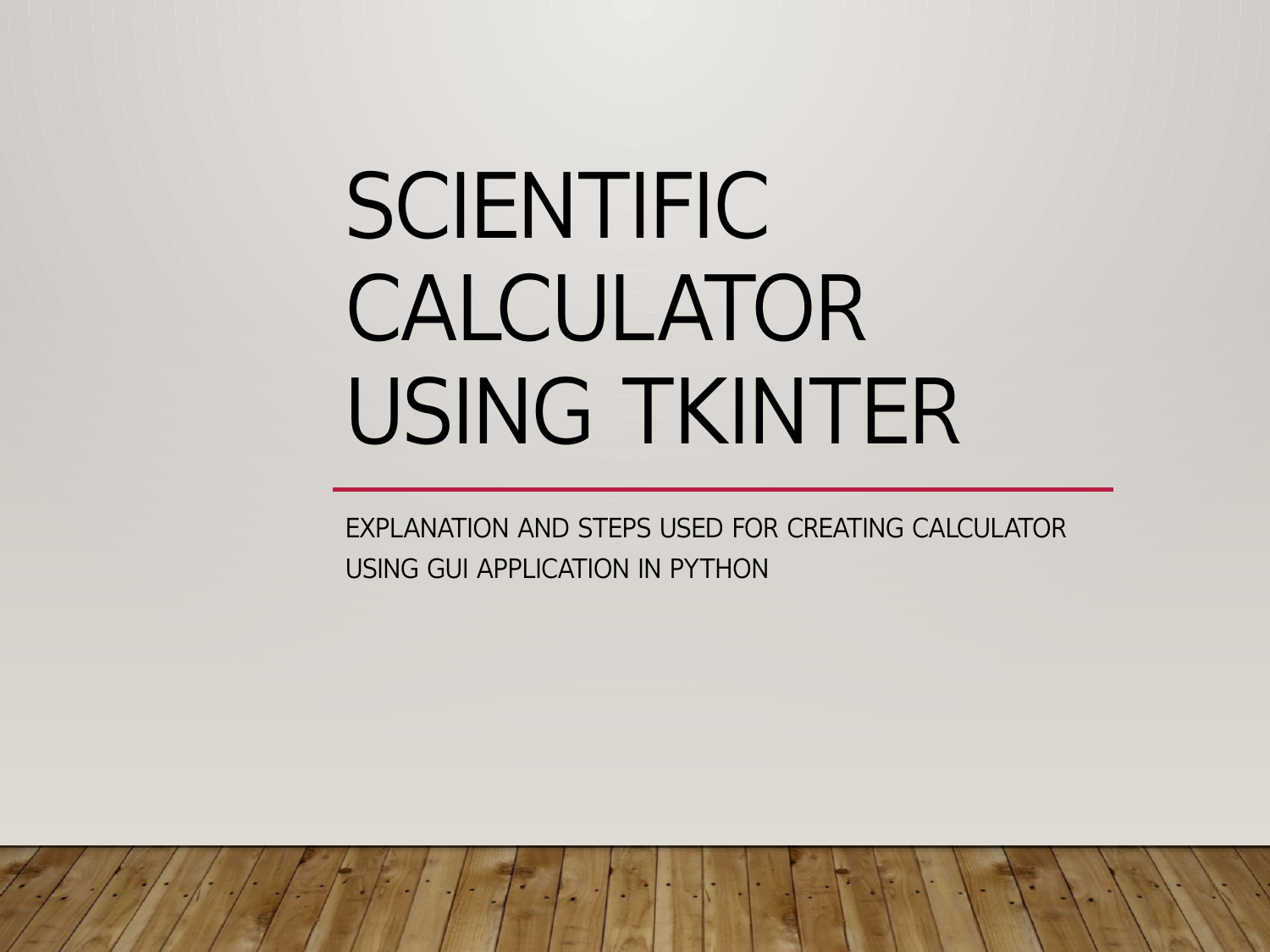

# Scientific Calculator using Tkinter
Explanation and Steps used for creating Calculator using GUI Application in Python